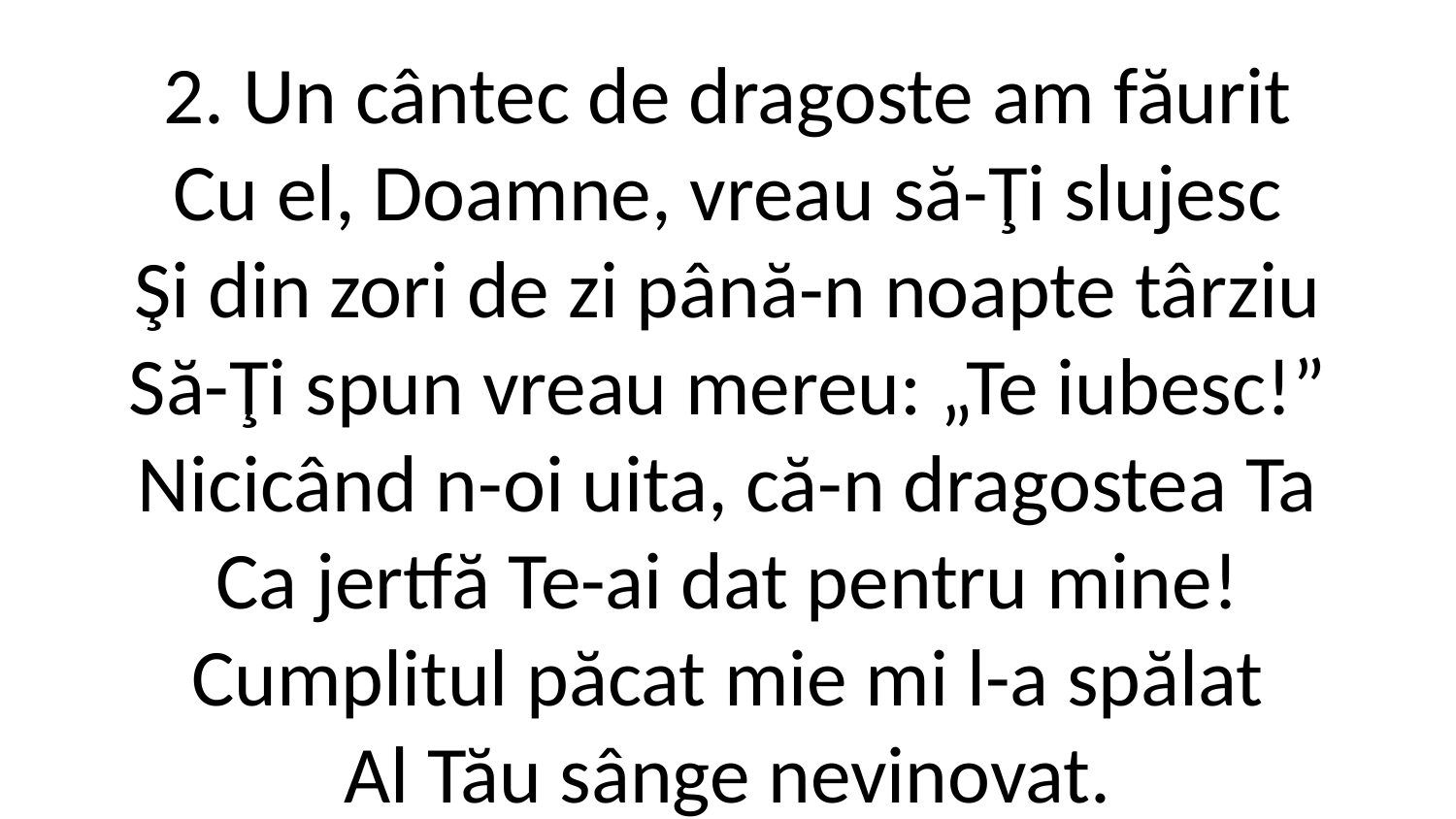

2. Un cântec de dragoste am făurit
Cu el, Doamne, vreau să-Ţi slujesc
Şi din zori de zi până-n noapte târziu
Să-Ţi spun vreau mereu: „Te iubesc!”
Nicicând n-oi uita, că-n dragostea Ta
Ca jertfă Te-ai dat pentru mine!
Cumplitul păcat mie mi l-a spălat
Al Tău sânge nevinovat.